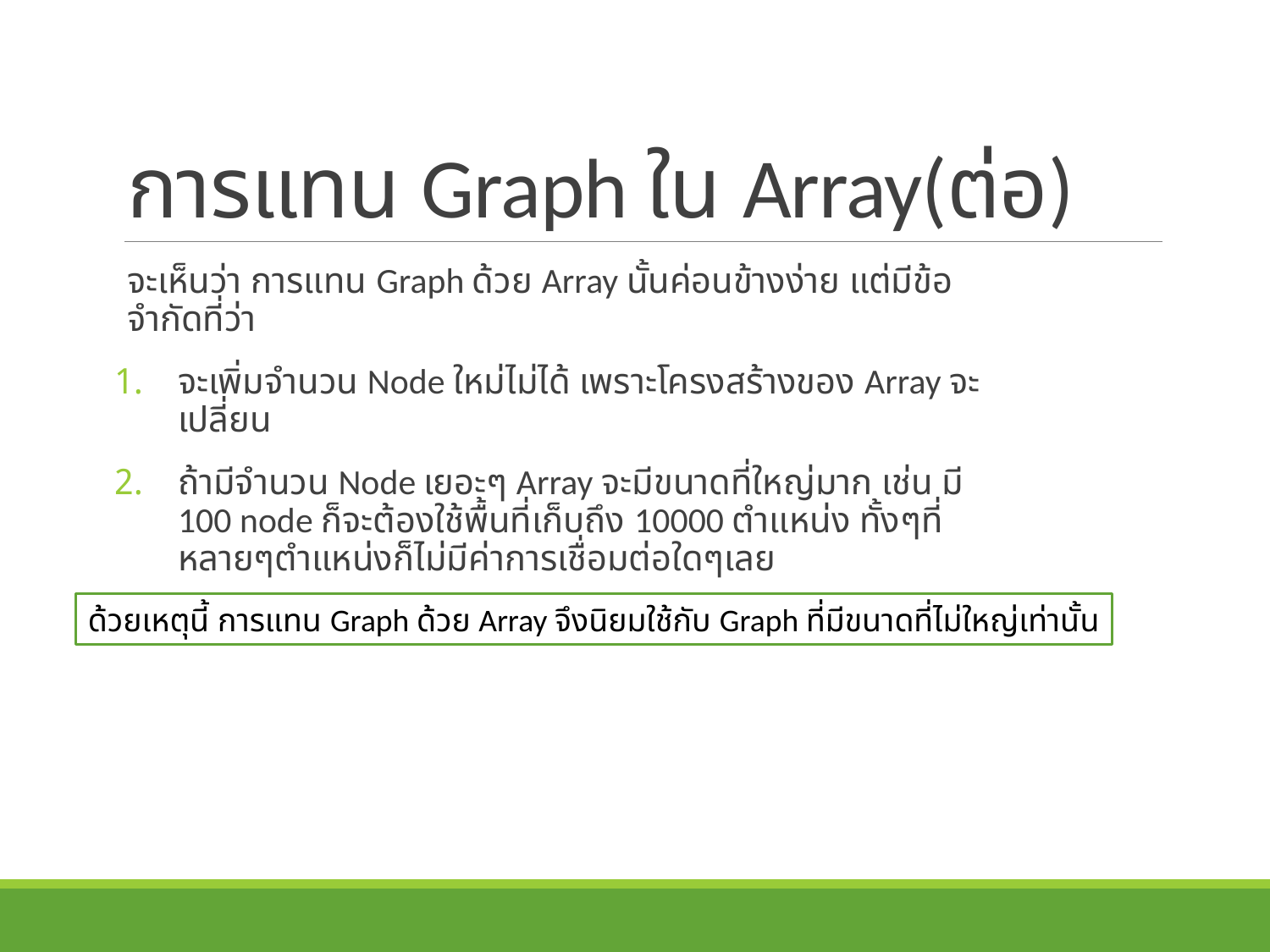

# การแทน Graph ใน Array(ต่อ)
จะเห็นว่า การแทน Graph ด้วย Array นั้นค่อนข้างง่าย แต่มีข้อจำกัดที่ว่า
จะเพิ่มจำนวน Node ใหม่ไม่ได้ เพราะโครงสร้างของ Array จะเปลี่ยน
ถ้ามีจำนวน Node เยอะๆ Array จะมีขนาดที่ใหญ่มาก เช่น มี 100 node ก็จะต้องใช้พื้นที่เก็บถึง 10000 ตำแหน่ง ทั้งๆที่หลายๆตำแหน่งก็ไม่มีค่าการเชื่อมต่อใดๆเลย
ด้วยเหตุนี้ การแทน Graph ด้วย Array จึงนิยมใช้กับ Graph ที่มีขนาดที่ไม่ใหญ่เท่านั้น